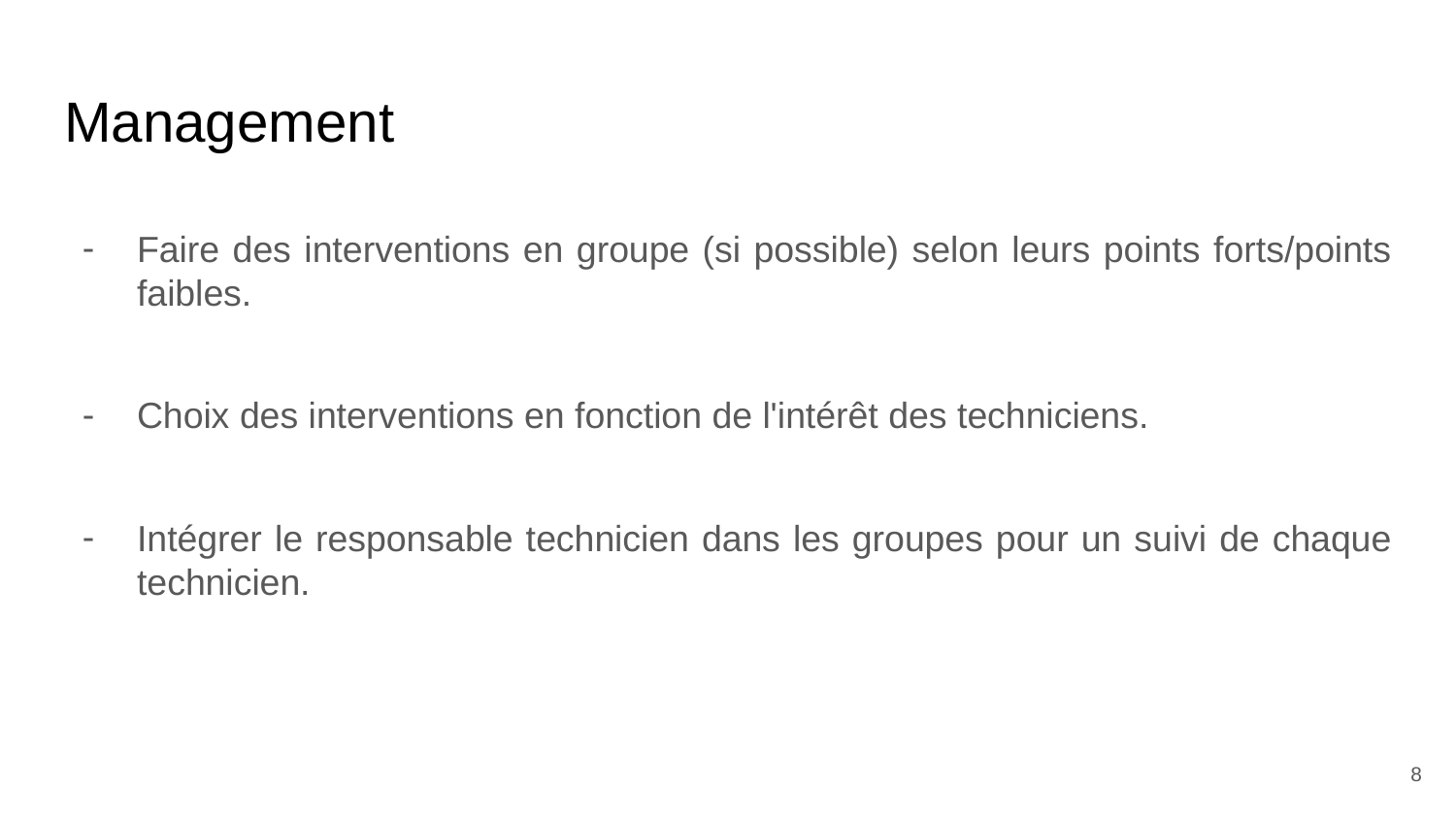

# Management
Faire des interventions en groupe (si possible) selon leurs points forts/points faibles.

Choix des interventions en fonction de l'intérêt des techniciens.

Intégrer le responsable technicien dans les groupes pour un suivi de chaque technicien.
8